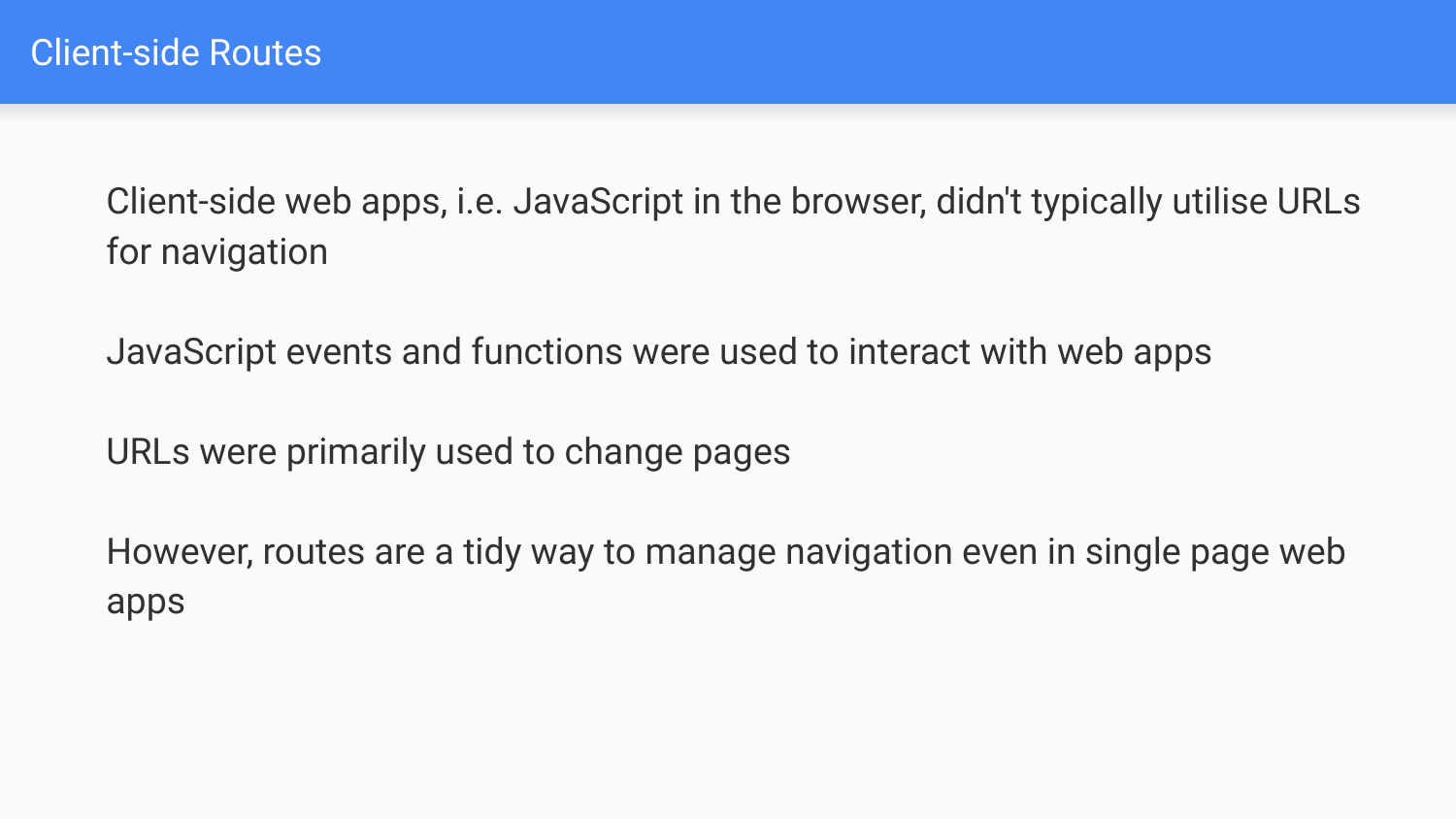

# Client-side Routes
Client-side web apps, i.e. JavaScript in the browser, didn't typically utilise URLs for navigation

JavaScript events and functions were used to interact with web apps

URLs were primarily used to change pages

However, routes are a tidy way to manage navigation even in single page web apps